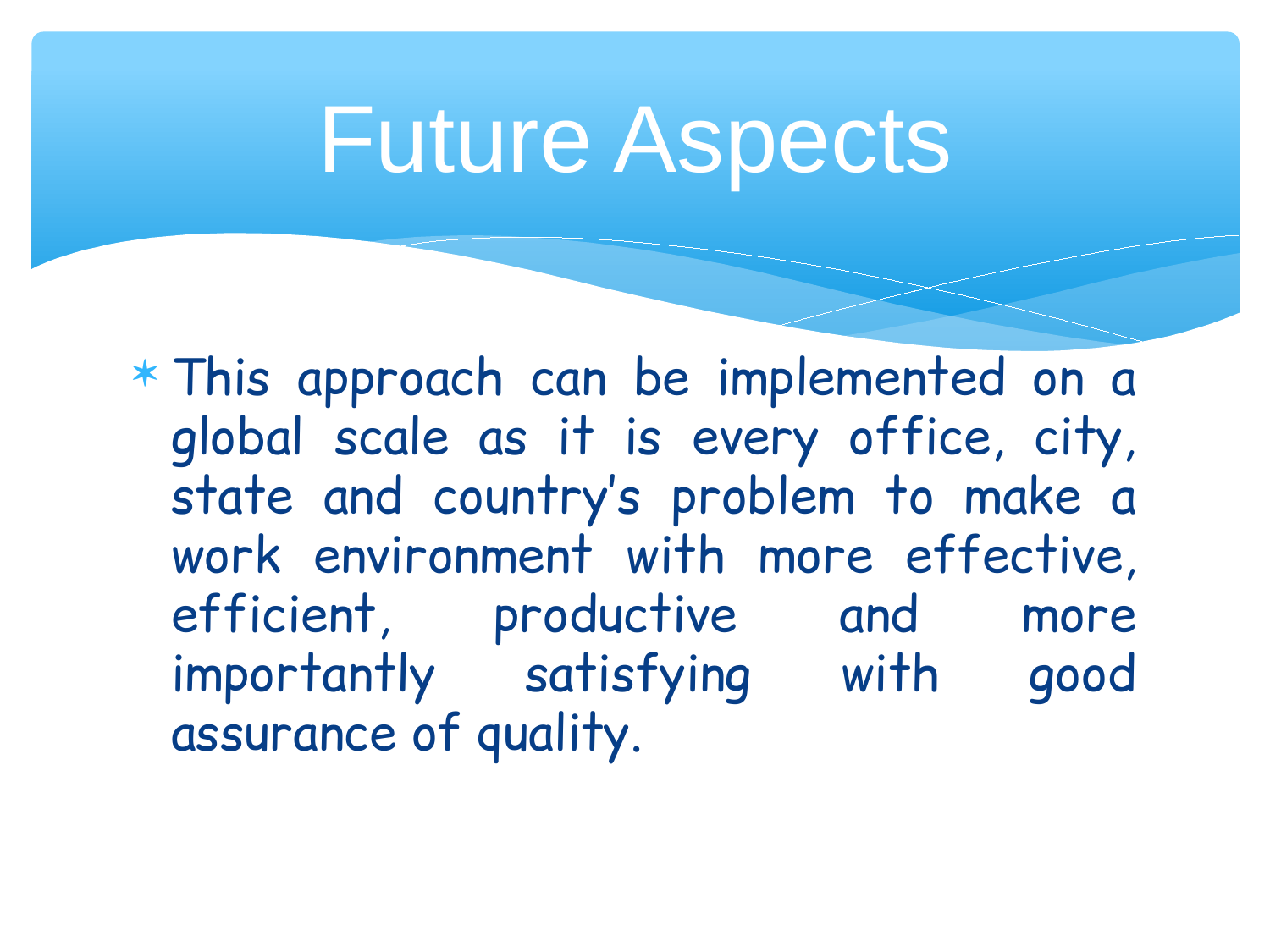

Future Aspects
This approach can be implemented on a global scale as it is every office, city, state and country’s problem to make a work environment with more effective, efficient, productive and more importantly satisfying with good assurance of quality.